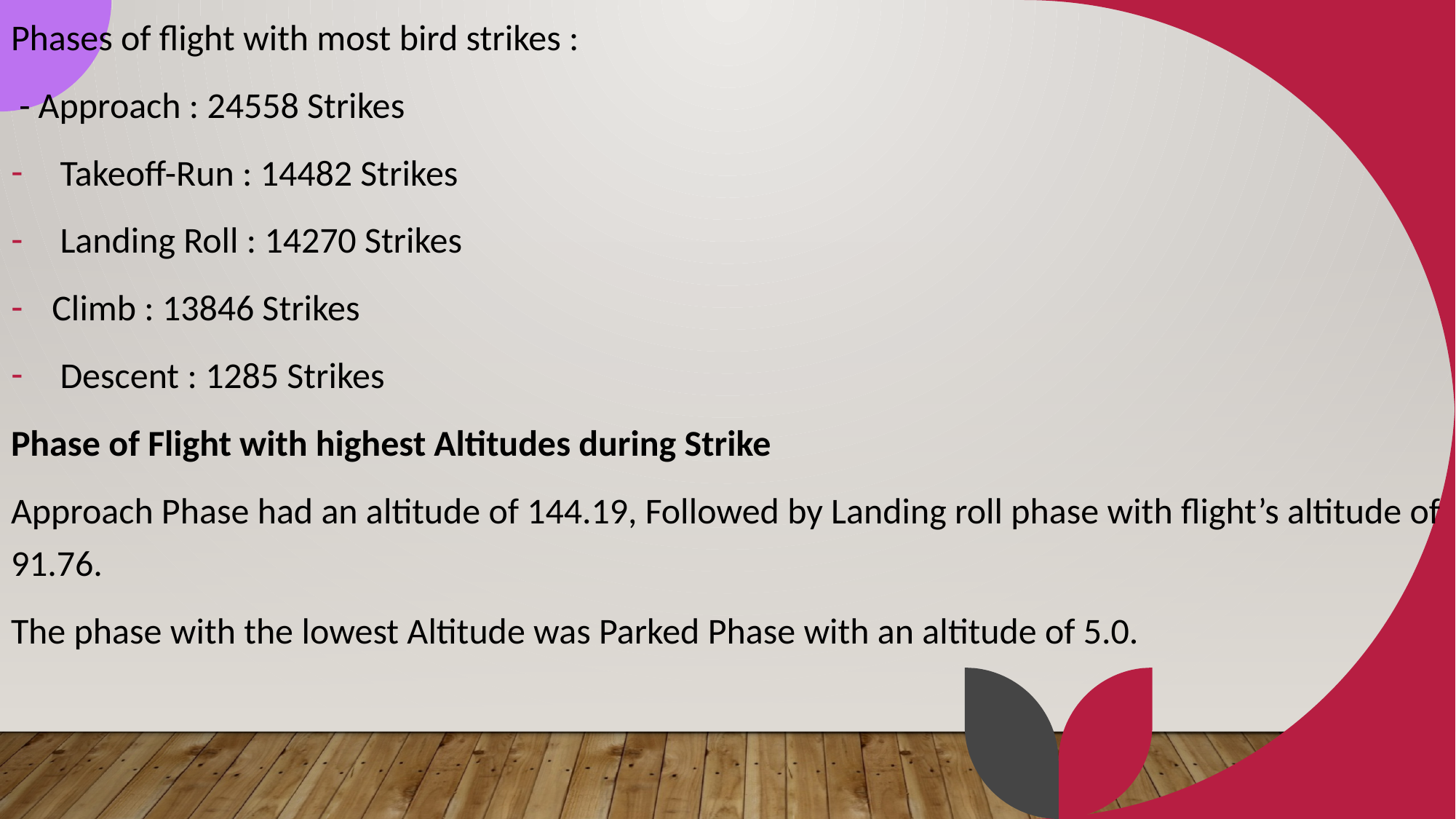

Phases of flight with most bird strikes :
 - Approach : 24558 Strikes
 Takeoff-Run : 14482 Strikes
 Landing Roll : 14270 Strikes
Climb : 13846 Strikes
 Descent : 1285 Strikes
Phase of Flight with highest Altitudes during Strike
Approach Phase had an altitude of 144.19, Followed by Landing roll phase with flight’s altitude of 91.76.
The phase with the lowest Altitude was Parked Phase with an altitude of 5.0.